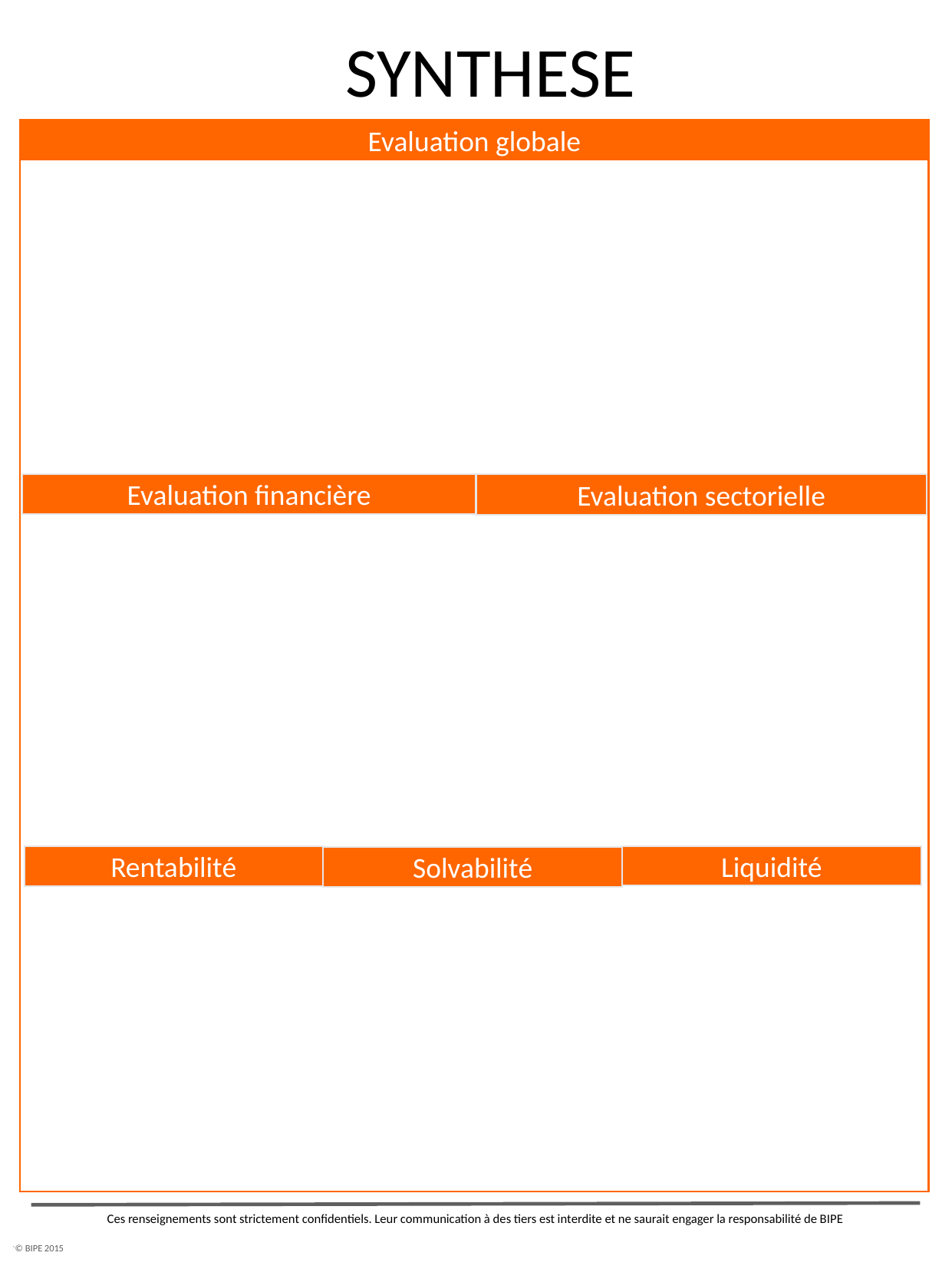

SYNTHESE
Evaluation globale

Evaluation financière
Evaluation sectorielle
Liquidité
Rentabilité
Solvabilité